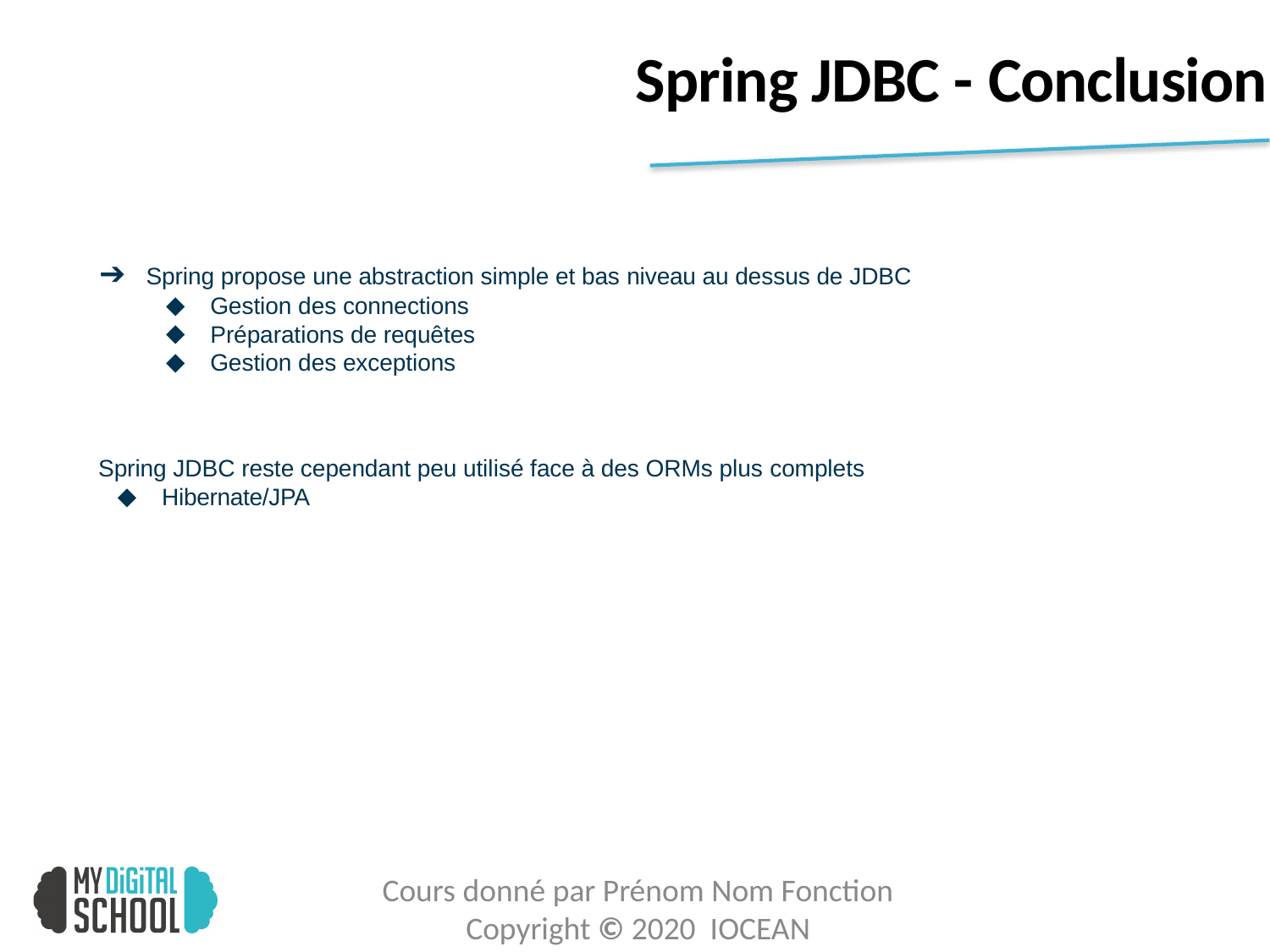

# Spring JDBC - Conclusion
➔ Spring propose une abstraction simple et bas niveau au dessus de JDBC
Gestion des connections
Préparations de requêtes
Gestion des exceptions
Spring JDBC reste cependant peu utilisé face à des ORMs plus complets
Hibernate/JPA